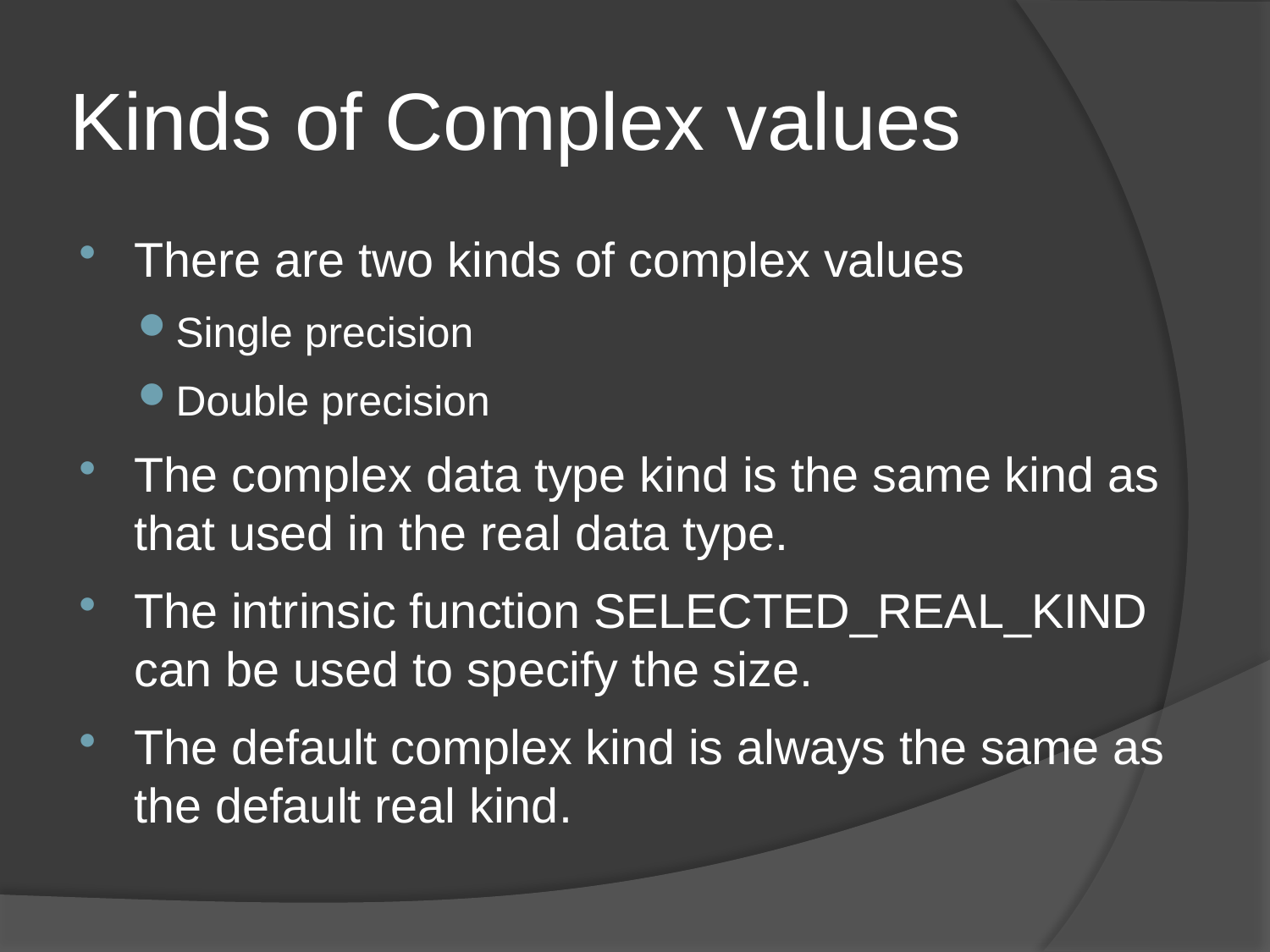

# Kinds of Complex values
There are two kinds of complex values
Single precision
Double precision
The complex data type kind is the same kind as that used in the real data type.
The intrinsic function SELECTED_REAL_KIND can be used to specify the size.
The default complex kind is always the same as the default real kind.